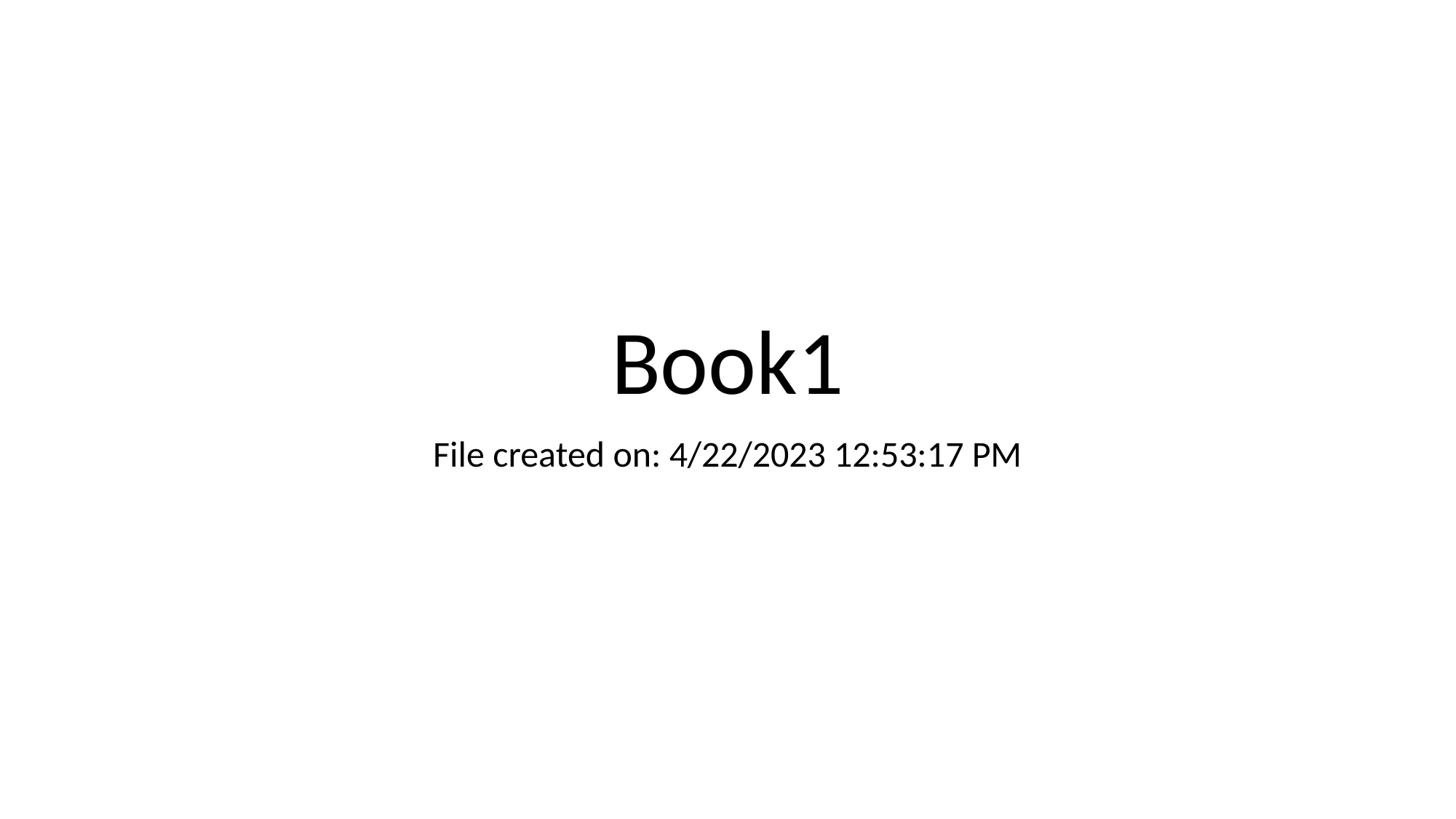

# Book1
File created on: 4/22/2023 12:53:17 PM